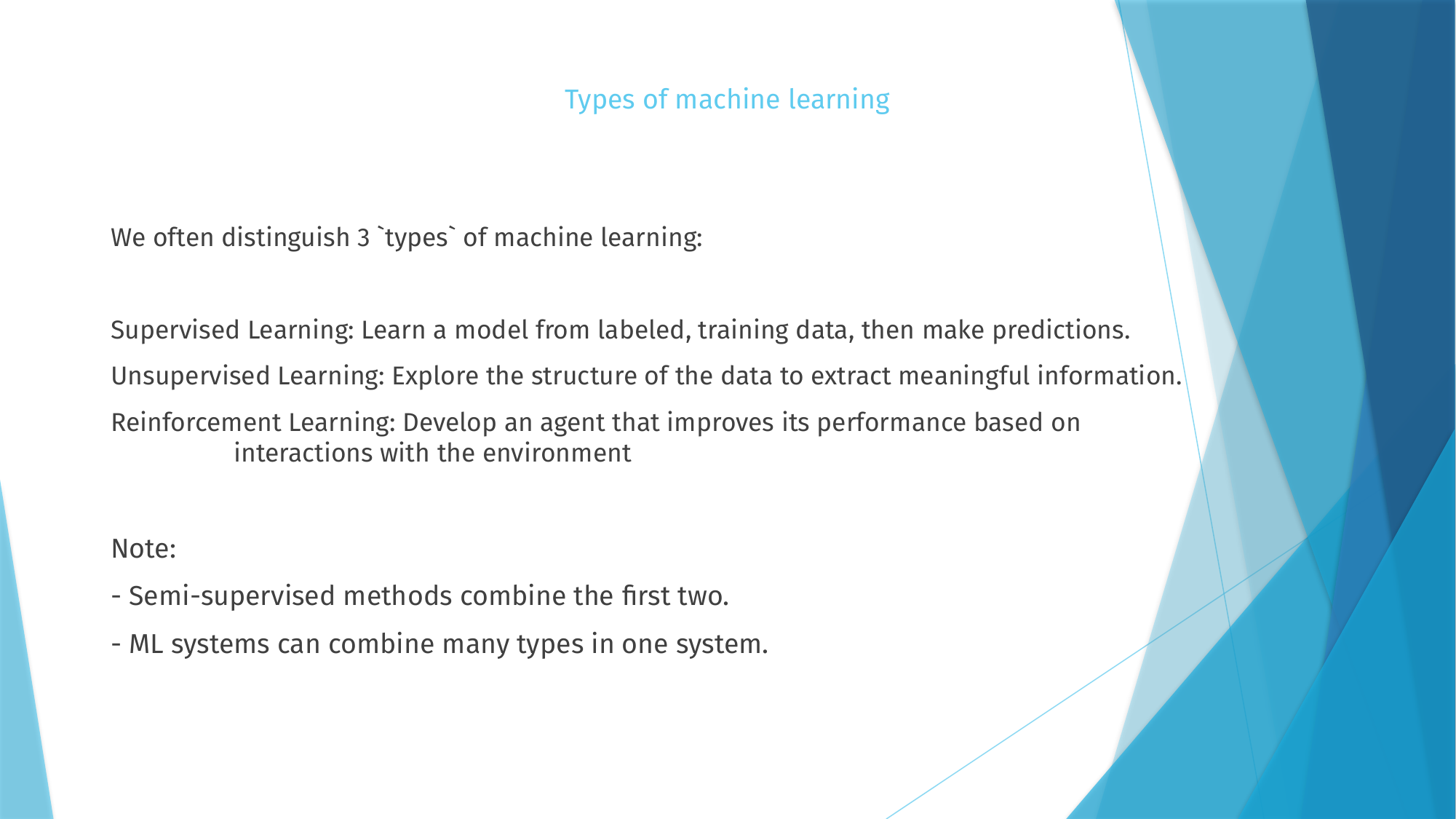

# Types of machine learning

We often distinguish 3 `types` of machine learning:

Supervised Learning: Learn a model from labeled, training data, then make predictions.
Unsupervised Learning: Explore the structure of the data to extract meaningful information.
Reinforcement Learning: Develop an agent that improves its performance based on 				  interactions with the environment

Note:
- Semi-supervised methods combine the first two.
- ML systems can combine many types in one system.